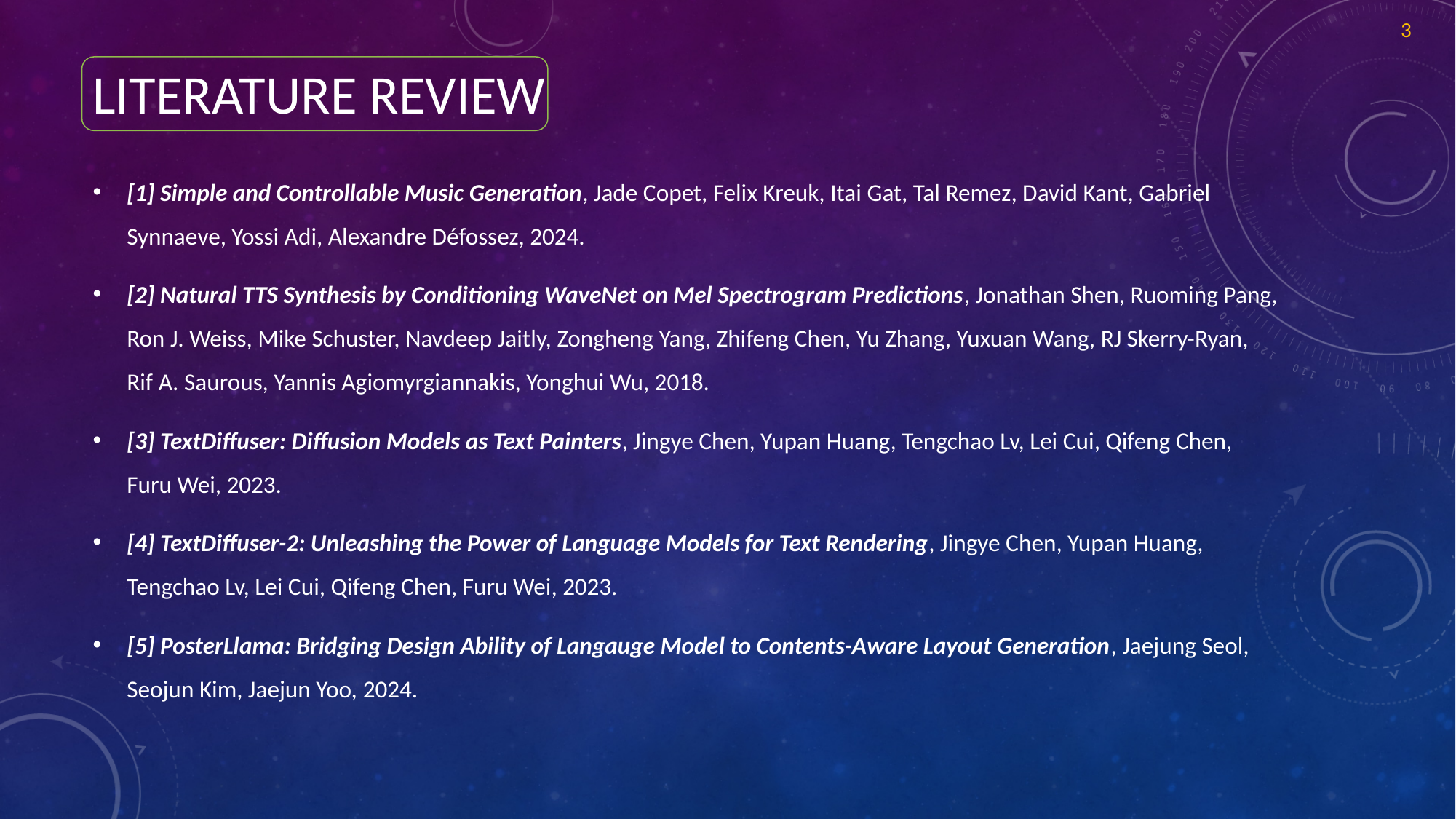

3
# Literature review

[1] Simple and Controllable Music Generation, Jade Copet, Felix Kreuk, Itai Gat, Tal Remez, David Kant, Gabriel Synnaeve, Yossi Adi, Alexandre Défossez, 2024.
[2] Natural TTS Synthesis by Conditioning WaveNet on Mel Spectrogram Predictions, Jonathan Shen, Ruoming Pang, Ron J. Weiss, Mike Schuster, Navdeep Jaitly, Zongheng Yang, Zhifeng Chen, Yu Zhang, Yuxuan Wang, RJ Skerry-Ryan, Rif A. Saurous, Yannis Agiomyrgiannakis, Yonghui Wu, 2018.
[3] TextDiffuser: Diffusion Models as Text Painters, Jingye Chen, Yupan Huang, Tengchao Lv, Lei Cui, Qifeng Chen, Furu Wei, 2023.
[4] TextDiffuser-2: Unleashing the Power of Language Models for Text Rendering, Jingye Chen, Yupan Huang, Tengchao Lv, Lei Cui, Qifeng Chen, Furu Wei, 2023.
[5] PosterLlama: Bridging Design Ability of Langauge Model to Contents-Aware Layout Generation, Jaejung Seol, Seojun Kim, Jaejun Yoo, 2024.